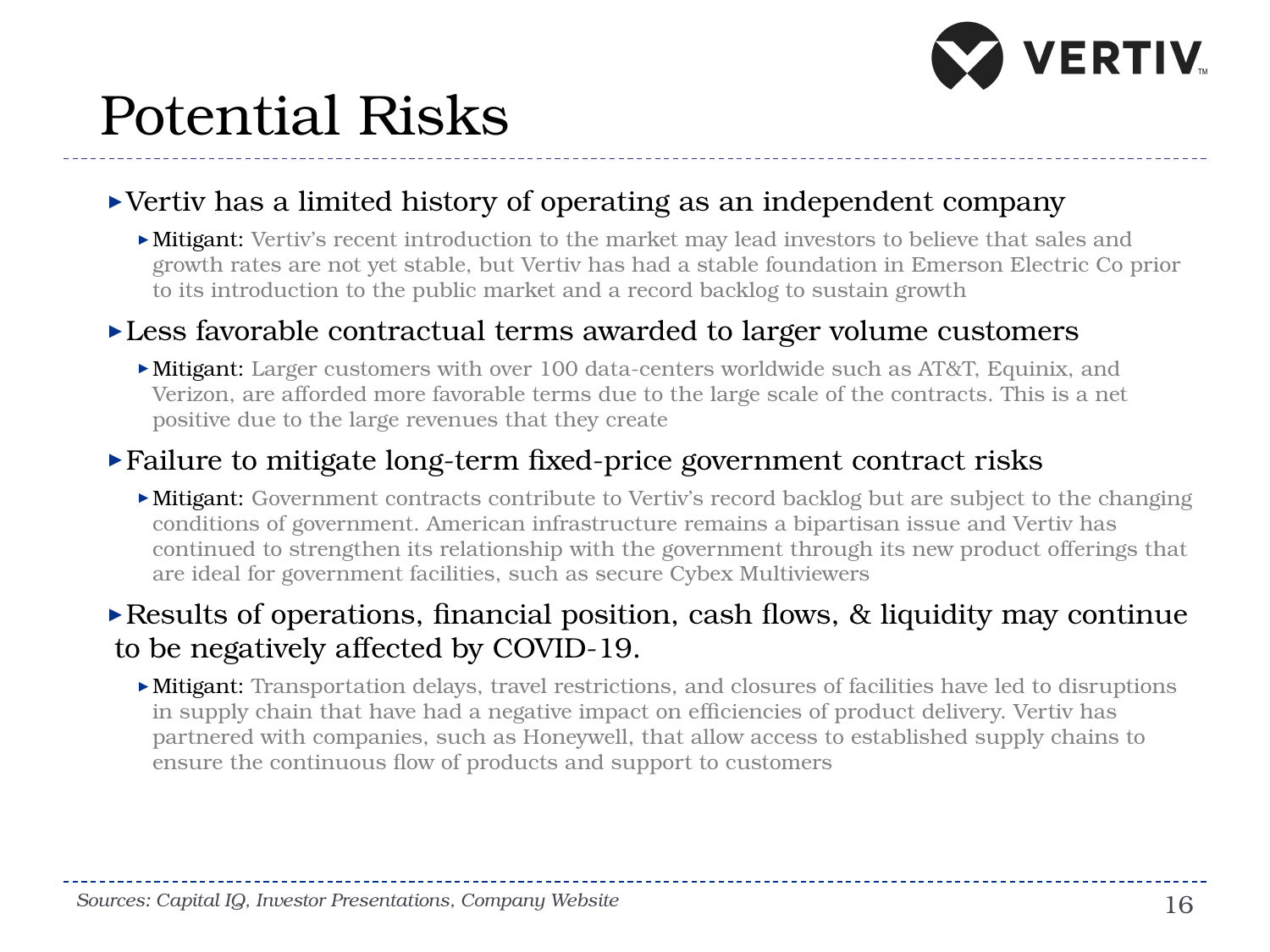

# Potential Risks
Vertiv has a limited history of operating as an independent company
Mitigant: Vertiv’s recent introduction to the market may lead investors to believe that sales and growth rates are not yet stable, but Vertiv has had a stable foundation in Emerson Electric Co prior to its introduction to the public market and a record backlog to sustain growth
Less favorable contractual terms awarded to larger volume customers
Mitigant: Larger customers with over 100 data-centers worldwide such as AT&T, Equinix, and Verizon, are afforded more favorable terms due to the large scale of the contracts. This is a net positive due to the large revenues that they create
Failure to mitigate long-term fixed-price government contract risks
Mitigant: Government contracts contribute to Vertiv’s record backlog but are subject to the changing conditions of government. American infrastructure remains a bipartisan issue and Vertiv has continued to strengthen its relationship with the government through its new product offerings that are ideal for government facilities, such as secure Cybex Multiviewers
Results of operations, financial position, cash flows, & liquidity may continue to be negatively affected by COVID-19.
Mitigant: Transportation delays, travel restrictions, and closures of facilities have led to disruptions in supply chain that have had a negative impact on efficiencies of product delivery. Vertiv has partnered with companies, such as Honeywell, that allow access to established supply chains to ensure the continuous flow of products and support to customers

Sources: Capital IQ, Investor Presentations, Company Website

16